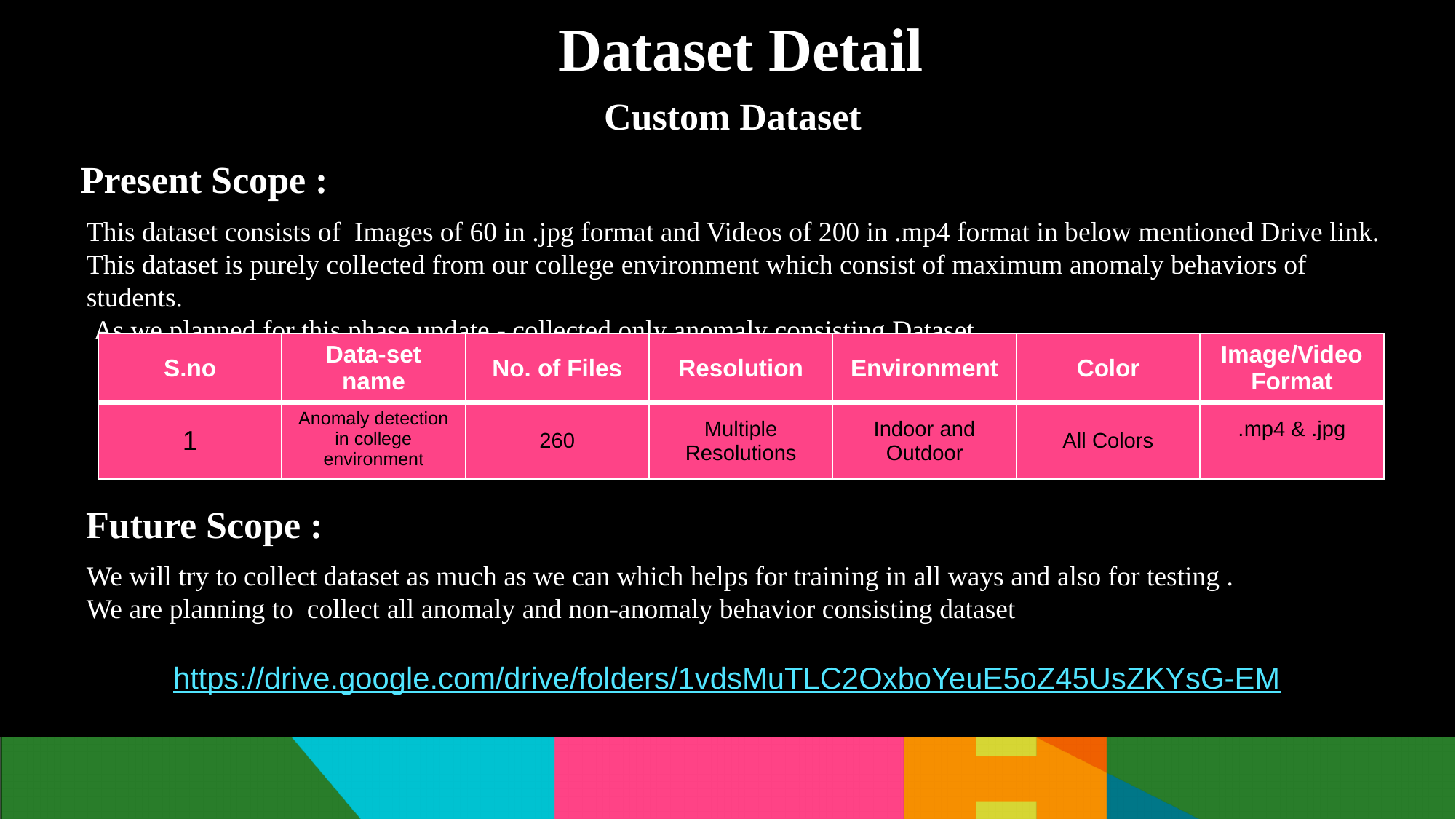

# Dataset Detail
Custom Dataset
Present Scope :
This dataset consists of  Images of 60 in .jpg format and Videos of 200 in .mp4 format in below mentioned Drive link.
This dataset is purely collected from our college environment which consist of maximum anomaly behaviors of students.
 As we planned for this phase update - collected only anomaly consisting Dataset.

| S.no | Data-set name | No. of Files | Resolution | Environment | Color | Image/Video Format |
| --- | --- | --- | --- | --- | --- | --- |
| 1 | Anomaly detection in college environment | 260 | Multiple Resolutions | Indoor and Outdoor | All Colors | .mp4 & .jpg |
Future Scope :
We will try to collect dataset as much as we can which helps for training in all ways and also for testing .
We are planning to  collect all anomaly and non-anomaly behavior consisting dataset

https://drive.google.com/drive/folders/1vdsMuTLC2OxboYeuE5oZ45UsZKYsG-EM